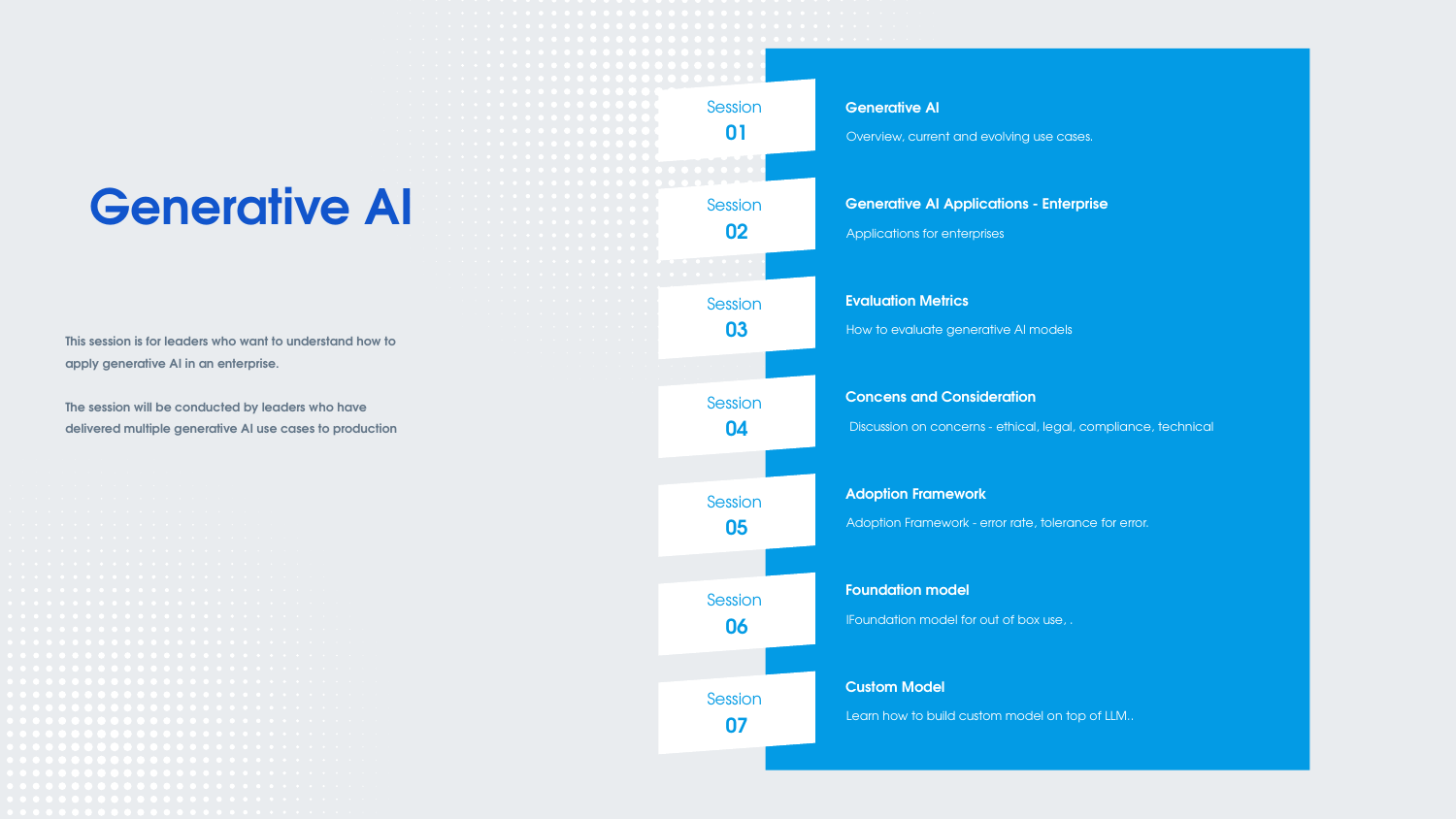

Session
01
Generative AI
Overview, current and evolving use cases.

Generative AI
Session
02
Generative AI Applications - Enterprise
Applications for enterprises

Session
03
Evaluation Metrics
How to evaluate generative AI models
This session is for leaders who want to understand how to apply generative AI in an enterprise.

The session will be conducted by leaders who have delivered multiple generative AI use cases to production

Concens and Consideration
 Discussion on concerns - ethical, legal, compliance, technical
Session
04

Adoption Framework
Adoption Framework - error rate, tolerance for error.
Session
05

Foundation model
IFoundation model for out of box use, .
Session
06

Custom Model
Learn how to build custom model on top of LLM..
Session
07